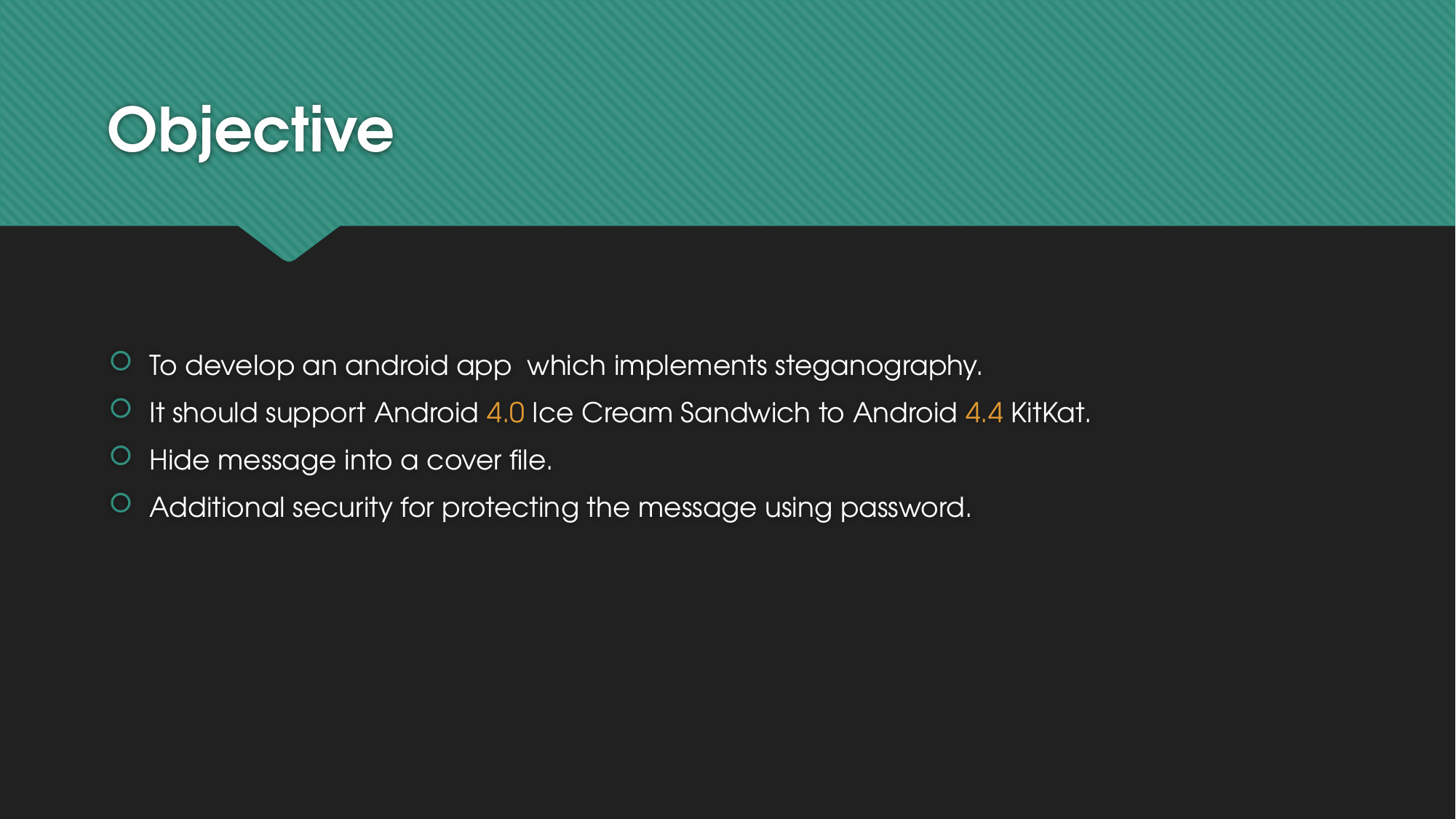

# Objective
To develop an android app  which implements steganography.
It should support Android 4.0 Ice Cream Sandwich to Android 4.4 KitKat.
Hide message into a cover file.
Additional security for protecting the message using password.